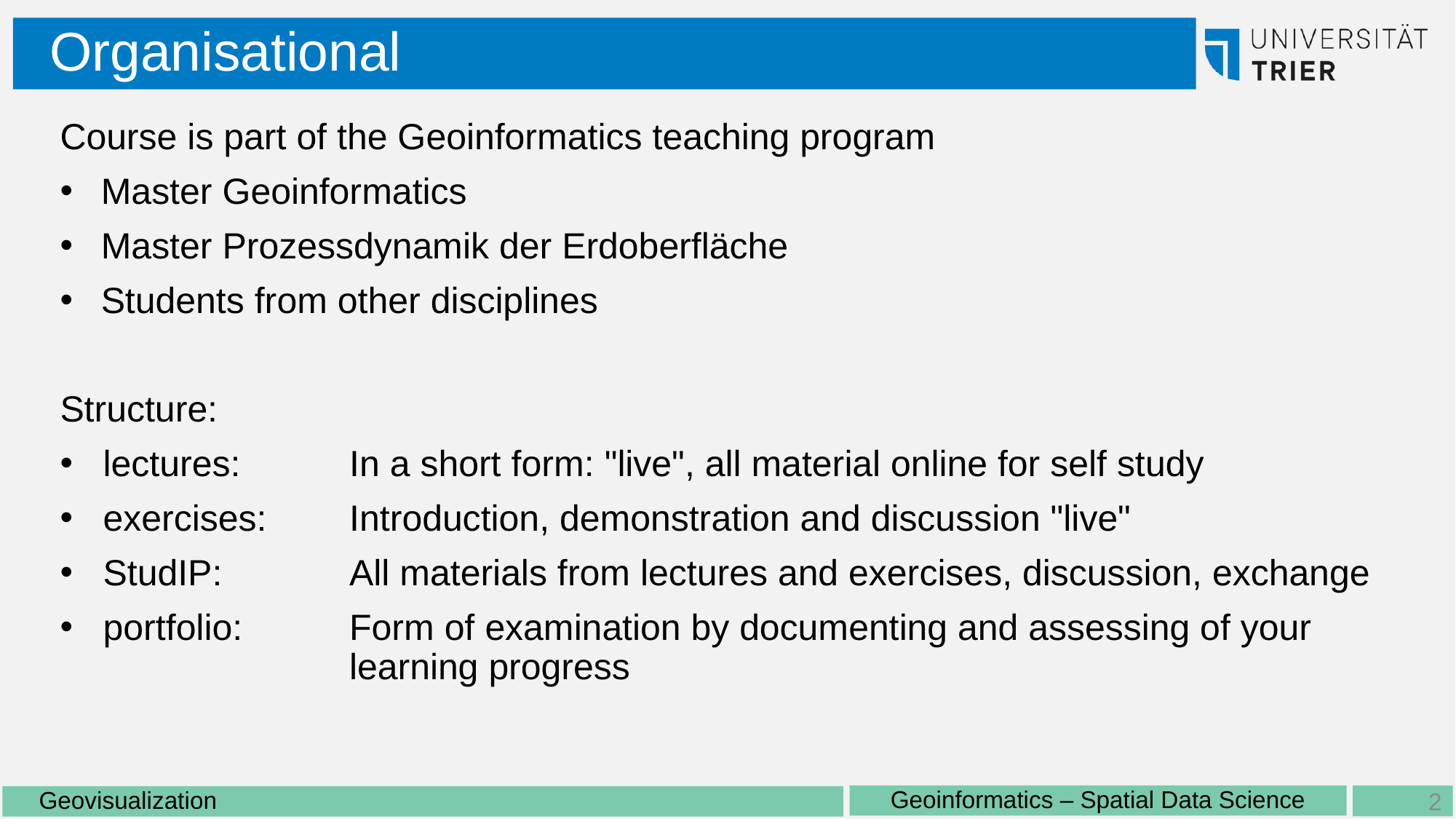

# Organisational
Course is part of the Geoinformatics teaching program
Master Geoinformatics
Master Prozessdynamik der Erdoberfläche
Students from other disciplines

Structure:
lectures:	In a short form: "live", all material online for self study
exercises:	Introduction, demonstration and discussion "live"
StudIP:	All materials from lectures and exercises, discussion, exchange
portfolio:	Form of examination by documenting and assessing of your
	learning progress
2